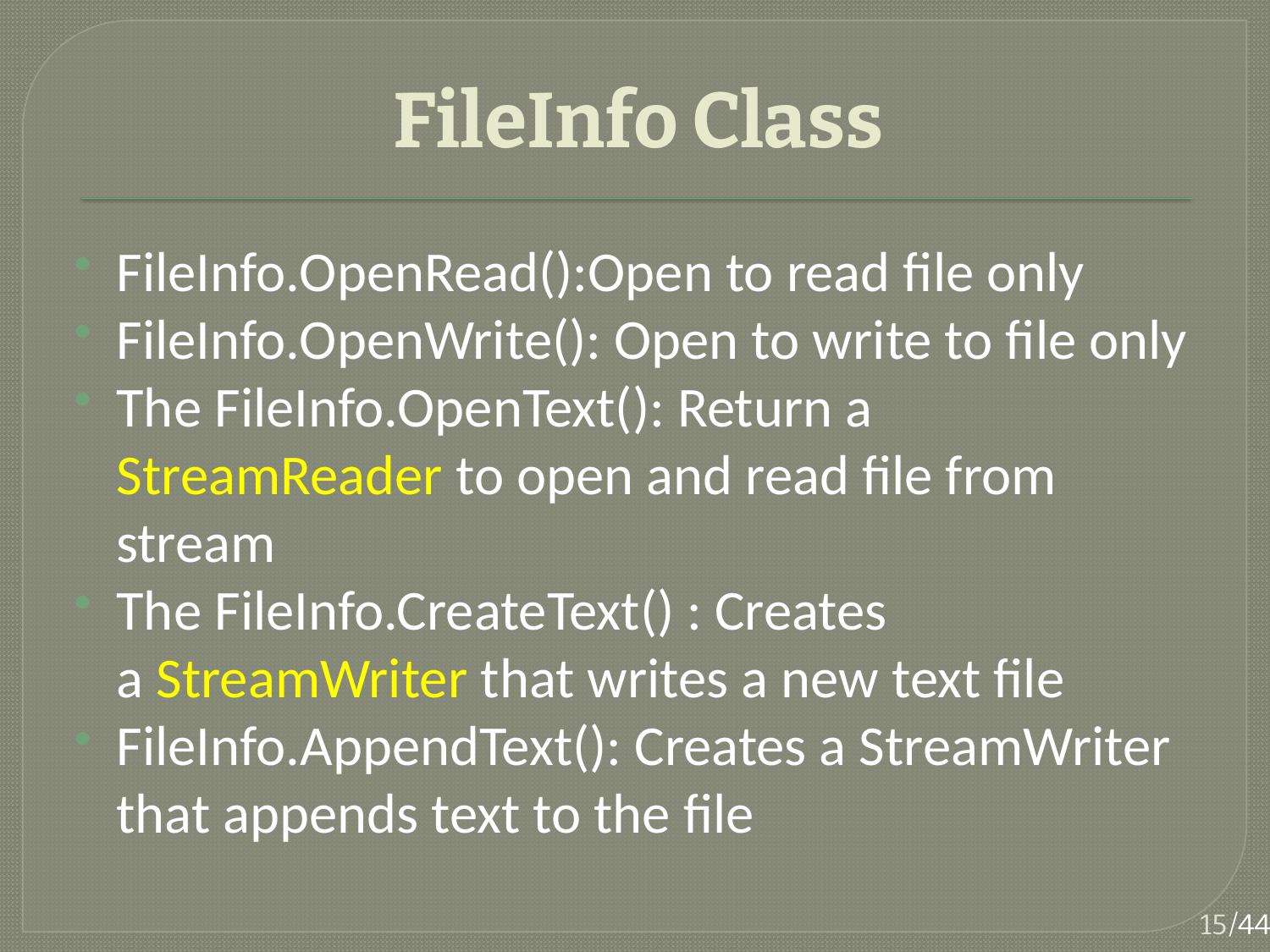

# FileInfo Class
FileInfo.OpenRead():Open to read file only
FileInfo.OpenWrite(): Open to write to file only
The FileInfo.OpenText(): Return a StreamReader to open and read file from stream
The FileInfo.CreateText() : Creates a StreamWriter that writes a new text file
FileInfo.AppendText(): Creates a StreamWriter that appends text to the file

15